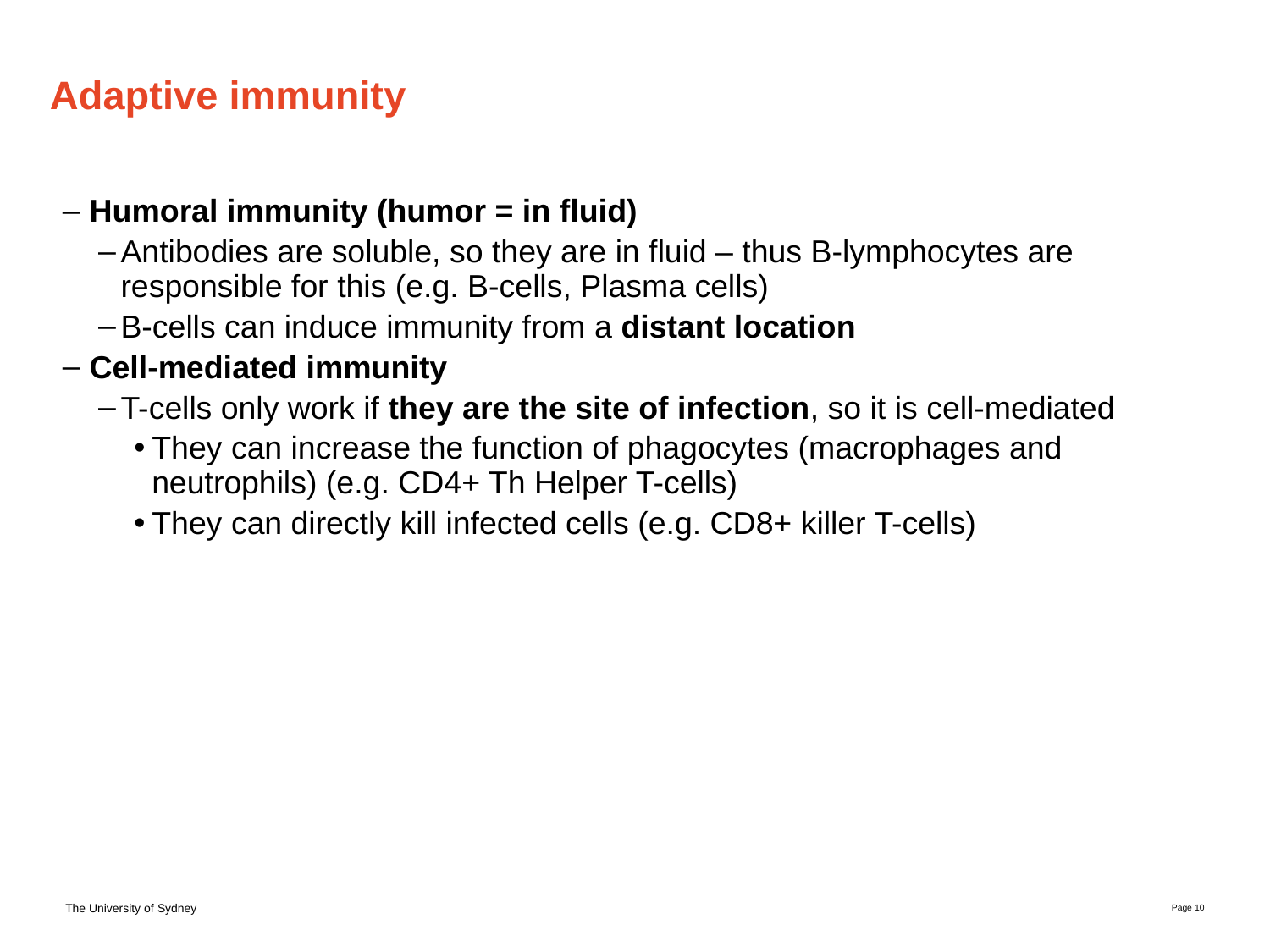

# Adaptive immunity
Humoral immunity (humor = in fluid)
Antibodies are soluble, so they are in fluid – thus B-lymphocytes are responsible for this (e.g. B-cells, Plasma cells)
B-cells can induce immunity from a distant location
Cell-mediated immunity
T-cells only work if they are the site of infection, so it is cell-mediated
They can increase the function of phagocytes (macrophages and neutrophils) (e.g. CD4+ Th Helper T-cells)
They can directly kill infected cells (e.g. CD8+ killer T-cells)